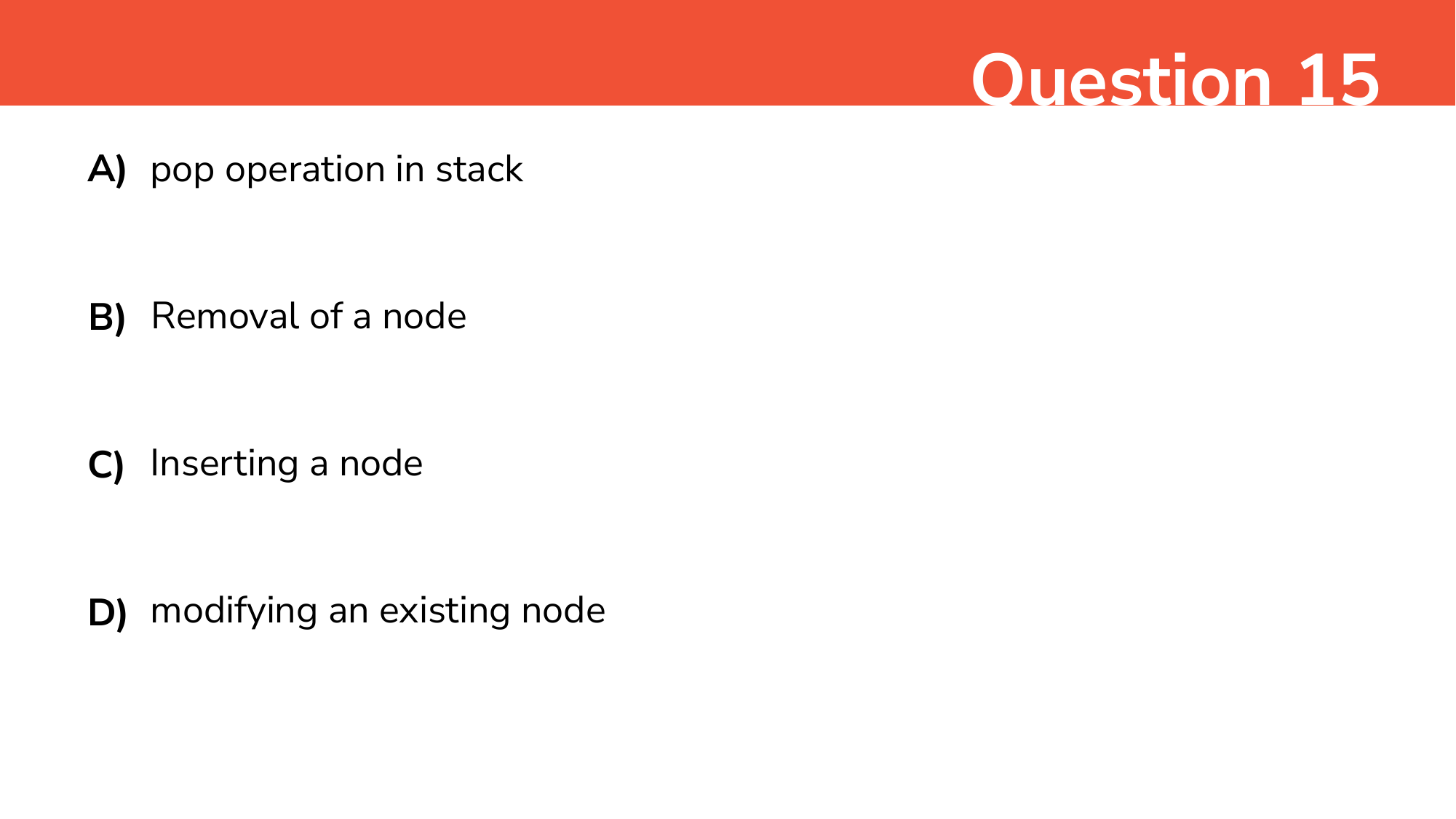

Question 15
A)
pop operation in stack
Removal of a node
B)
Inserting a node
C)
modifying an existing node
D)